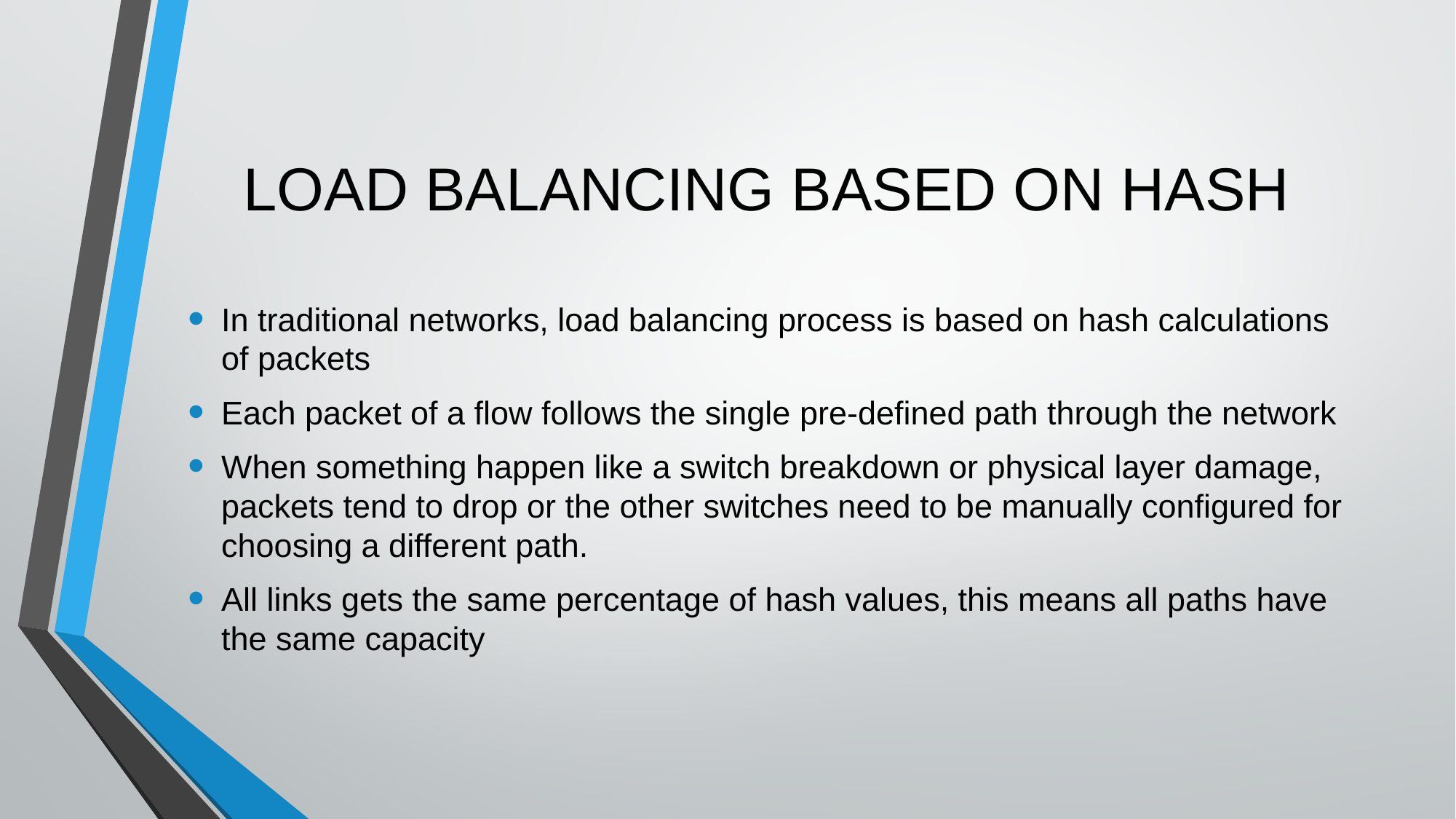

# LOAD BALANCING BASED ON HASH
In traditional networks, load balancing process is based on hash calculations of packets
Each packet of a flow follows the single pre-defined path through the network
When something happen like a switch breakdown or physical layer damage, packets tend to drop or the other switches need to be manually configured for choosing a different path.
All links gets the same percentage of hash values, this means all paths have the same capacity